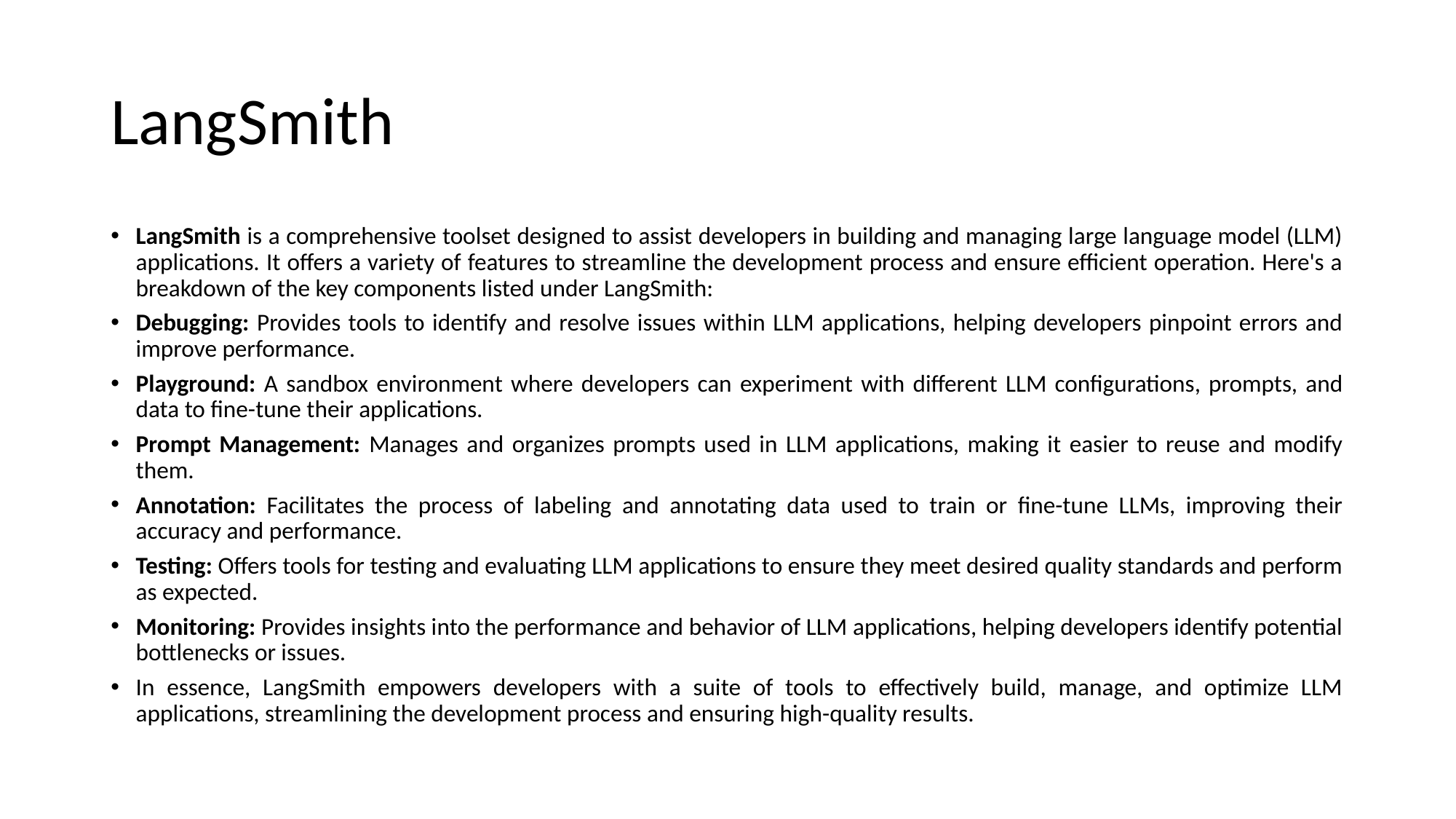

# LangSmith
LangSmith is a comprehensive toolset designed to assist developers in building and managing large language model (LLM) applications. It offers a variety of features to streamline the development process and ensure efficient operation. Here's a breakdown of the key components listed under LangSmith:
Debugging: Provides tools to identify and resolve issues within LLM applications, helping developers pinpoint errors and improve performance.
Playground: A sandbox environment where developers can experiment with different LLM configurations, prompts, and data to fine-tune their applications.
Prompt Management: Manages and organizes prompts used in LLM applications, making it easier to reuse and modify them.
Annotation: Facilitates the process of labeling and annotating data used to train or fine-tune LLMs, improving their accuracy and performance.
Testing: Offers tools for testing and evaluating LLM applications to ensure they meet desired quality standards and perform as expected.
Monitoring: Provides insights into the performance and behavior of LLM applications, helping developers identify potential bottlenecks or issues.
In essence, LangSmith empowers developers with a suite of tools to effectively build, manage, and optimize LLM applications, streamlining the development process and ensuring high-quality results.